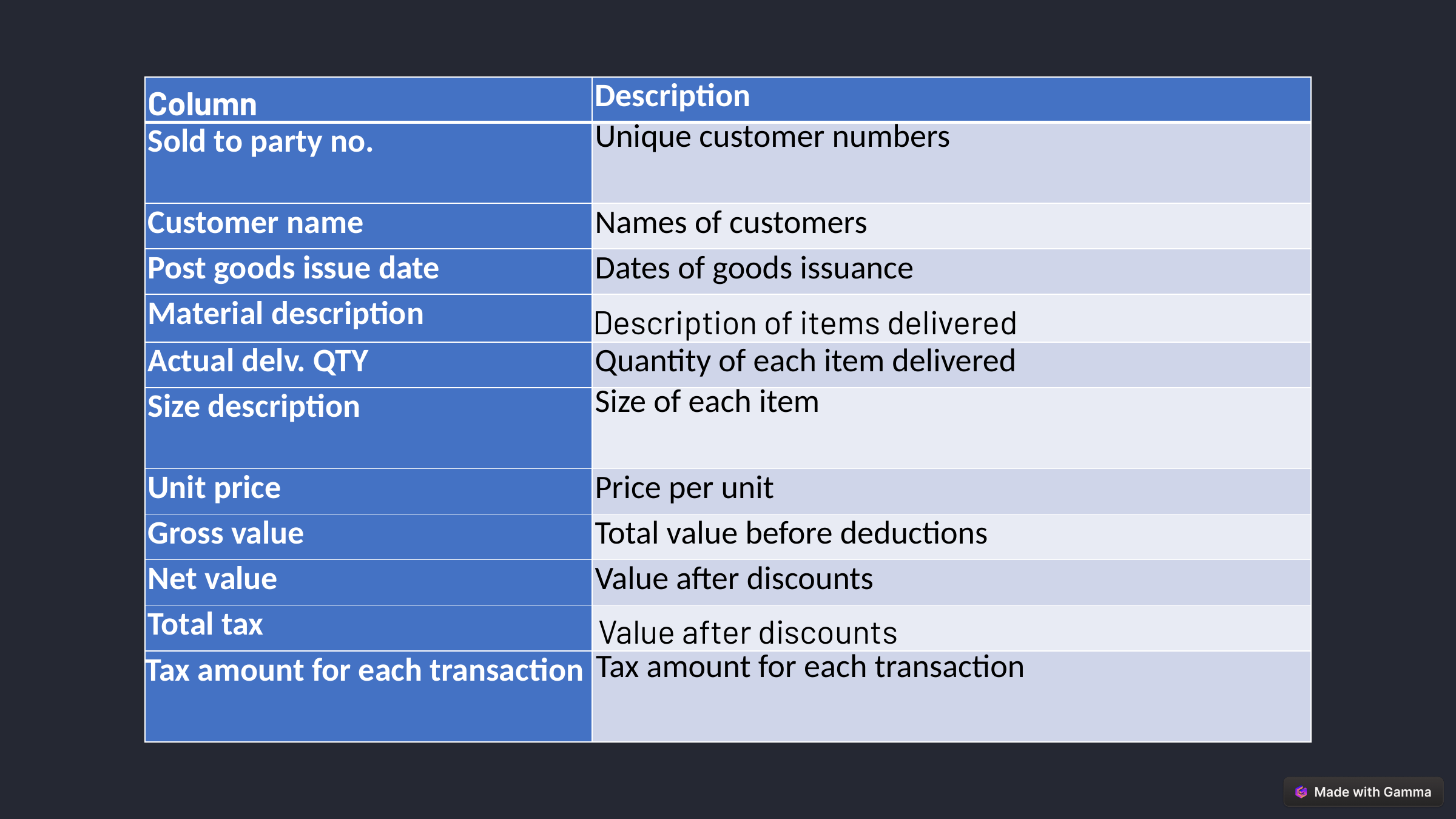

| Column | Description |
| --- | --- |
| Sold to party no. | Unique customer numbers |
| Customer name | Names of customers |
| Post goods issue date | Dates of goods issuance |
| Material description | Description of items delivered |
| Actual delv. QTY | Quantity of each item delivered |
| Size description | Size of each item |
| Unit price | Price per unit |
| Gross value | Total value before deductions |
| Net value | Value after discounts |
| Total tax | Value after discounts |
| Tax amount for each transaction | Tax amount for each transaction |